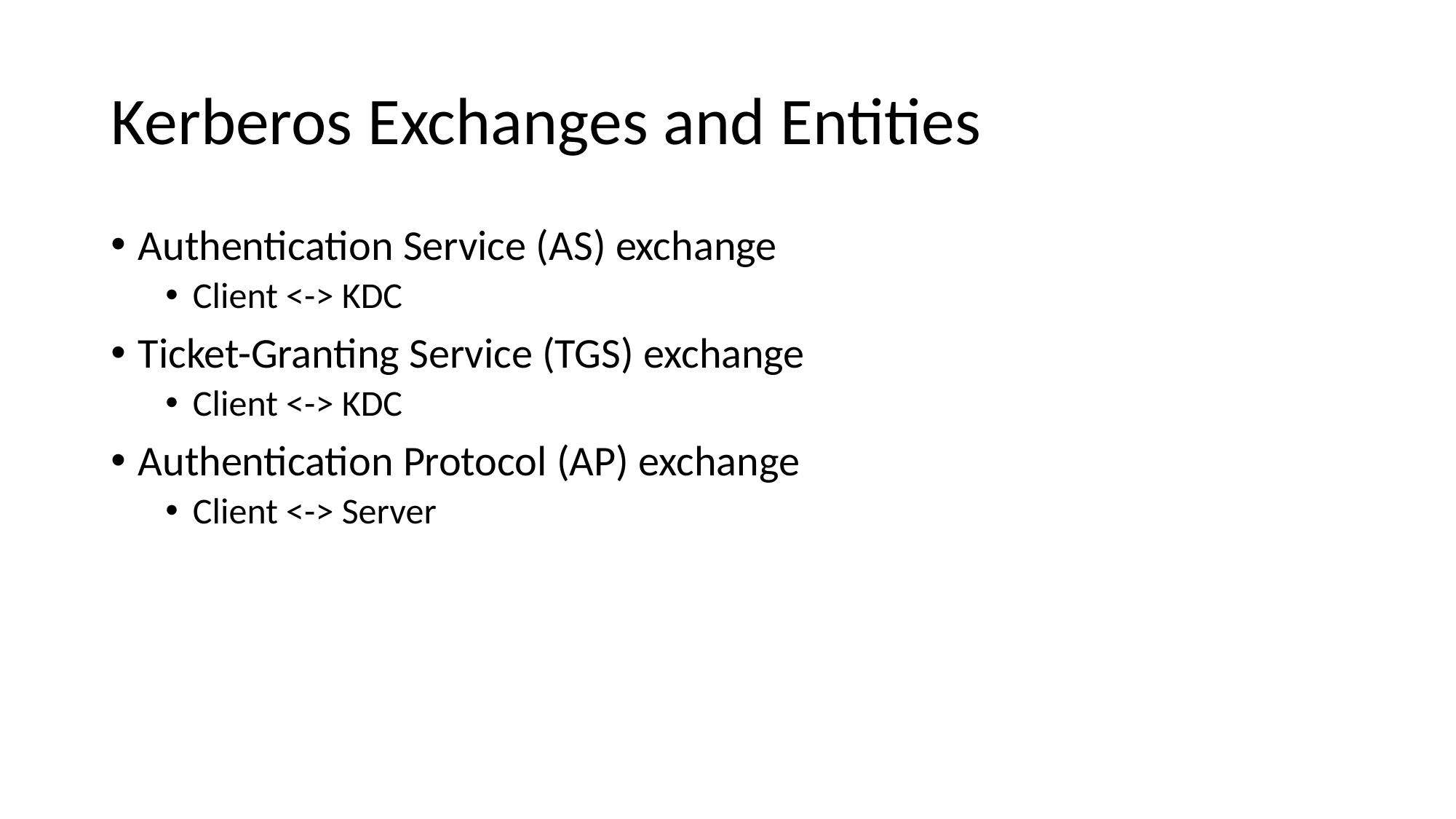

# Kerberos Exchanges and Entities
Authentication Service (AS) exchange
Client <-> KDC
Ticket-Granting Service (TGS) exchange
Client <-> KDC
Authentication Protocol (AP) exchange
Client <-> Server